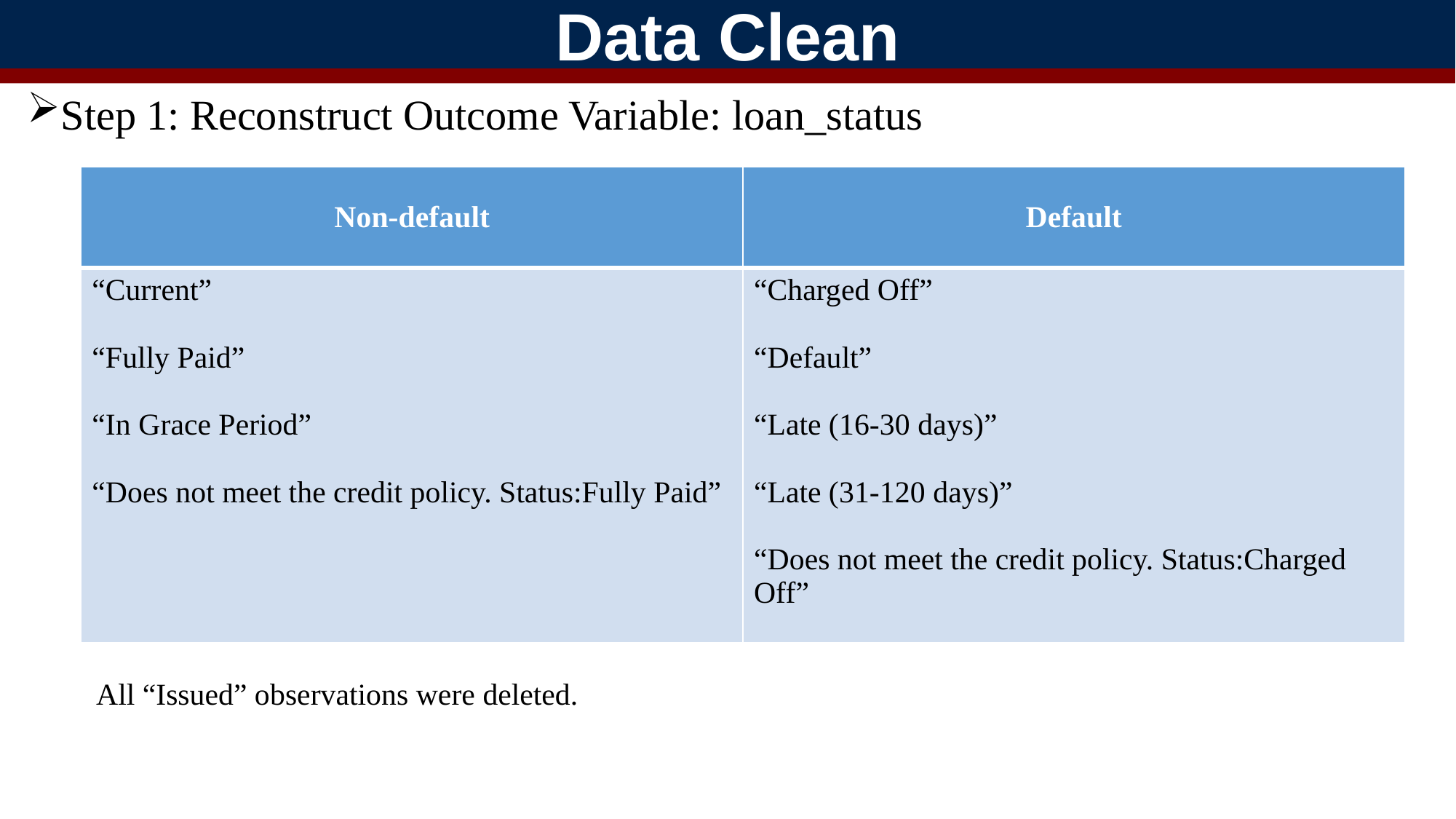

Data Clean

Step 1: Reconstruct Outcome Variable: loan_status
| Non-default | Default |
| --- | --- |
| “Current” “Fully Paid” “In Grace Period” “Does not meet the credit policy. Status:Fully Paid” | “Charged Off” “Default” “Late (16-30 days)” “Late (31-120 days)” “Does not meet the credit policy. Status:Charged Off” |
All “Issued” observations were deleted.